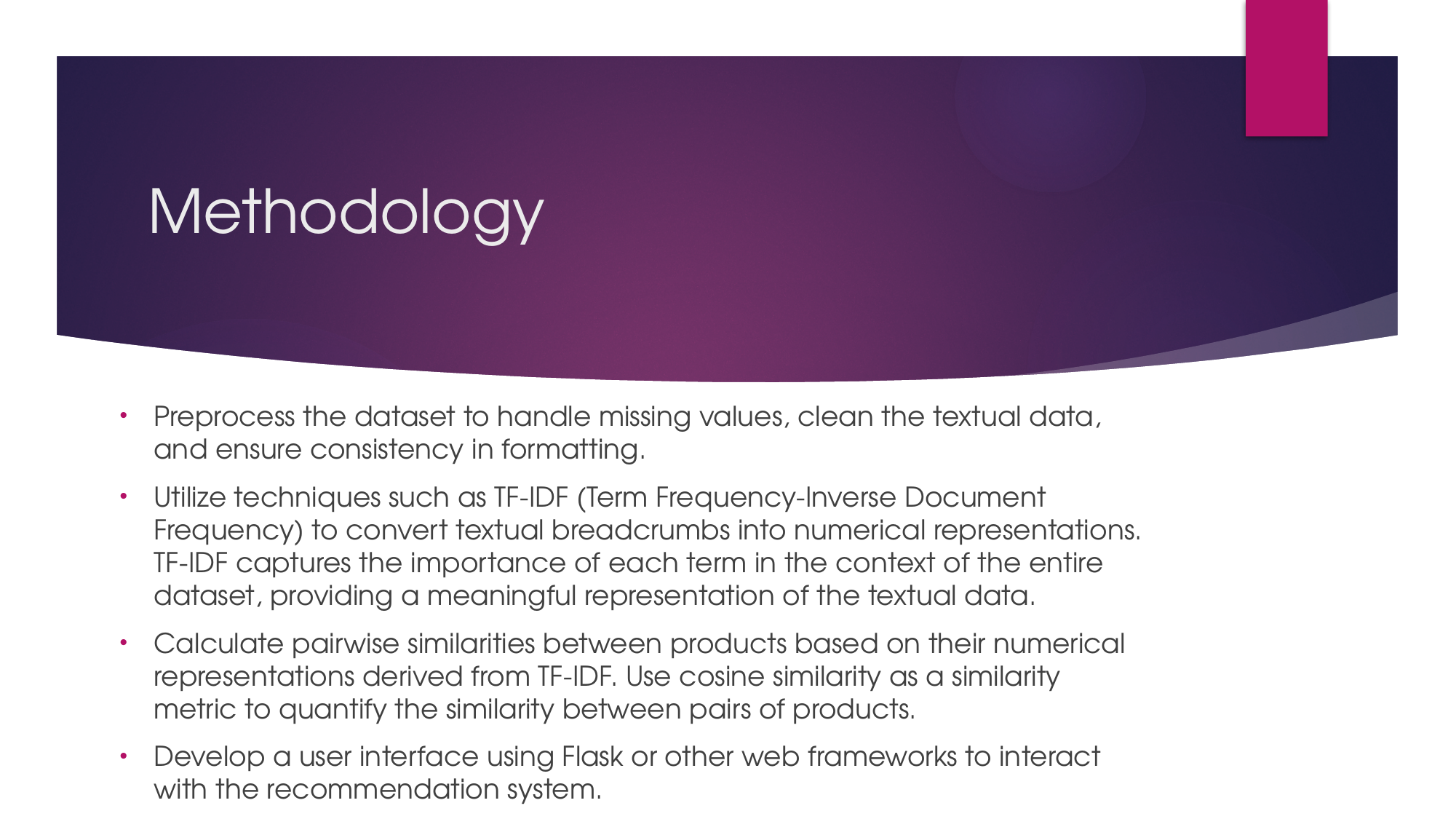

# Methodology
Preprocess the dataset to handle missing values, clean the textual data, and ensure consistency in formatting.
Utilize techniques such as TF-IDF (Term Frequency-Inverse Document Frequency) to convert textual breadcrumbs into numerical representations. TF-IDF captures the importance of each term in the context of the entire dataset, providing a meaningful representation of the textual data.
Calculate pairwise similarities between products based on their numerical representations derived from TF-IDF. Use cosine similarity as a similarity metric to quantify the similarity between pairs of products.
Develop a user interface using Flask or other web frameworks to interact with the recommendation system.